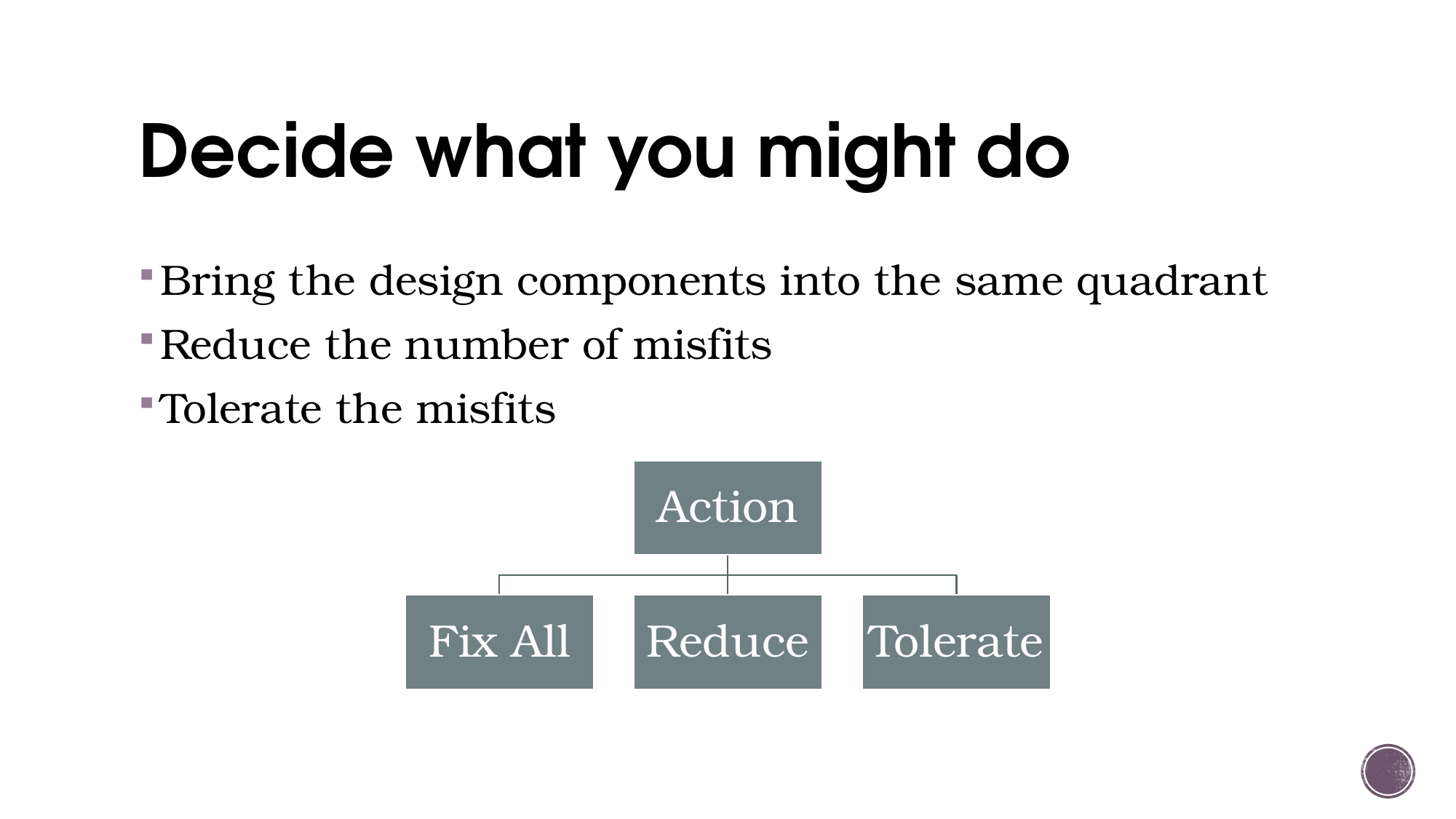

# Decide what you might do
Bring the design components into the same quadrant
Reduce the number of misfits
Tolerate the misfits

Action
Fix All
Reduce
Tolerate